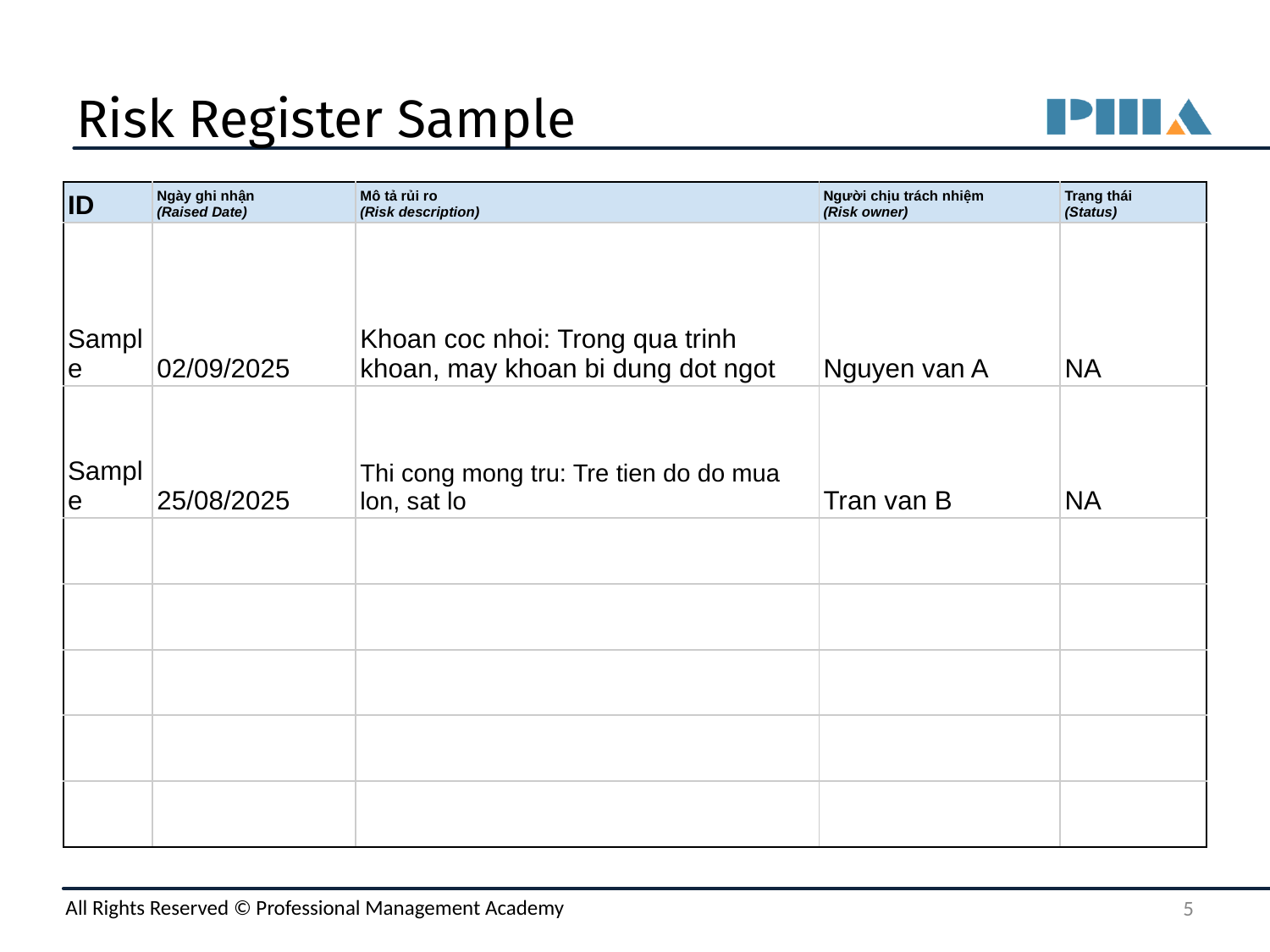

# Risk Register Sample
| ID | Ngày ghi nhận (Raised Date) | Mô tả rủi ro (Risk description) | Người chịu trách nhiệm (Risk owner) | Trạng thái (Status) |
| --- | --- | --- | --- | --- |
| Sample | 02/09/2025 | Khoan coc nhoi: Trong qua trinh khoan, may khoan bi dung dot ngot | Nguyen van A | NA |
| Sample | 25/08/2025 | Thi cong mong tru: Tre tien do do mua lon, sat lo | Tran van B | NA |
|  |  |  |  |  |
|  |  |  |  |  |
|  |  |  |  |  |
|  |  |  |  |  |
|  |  |  |  |  |
5